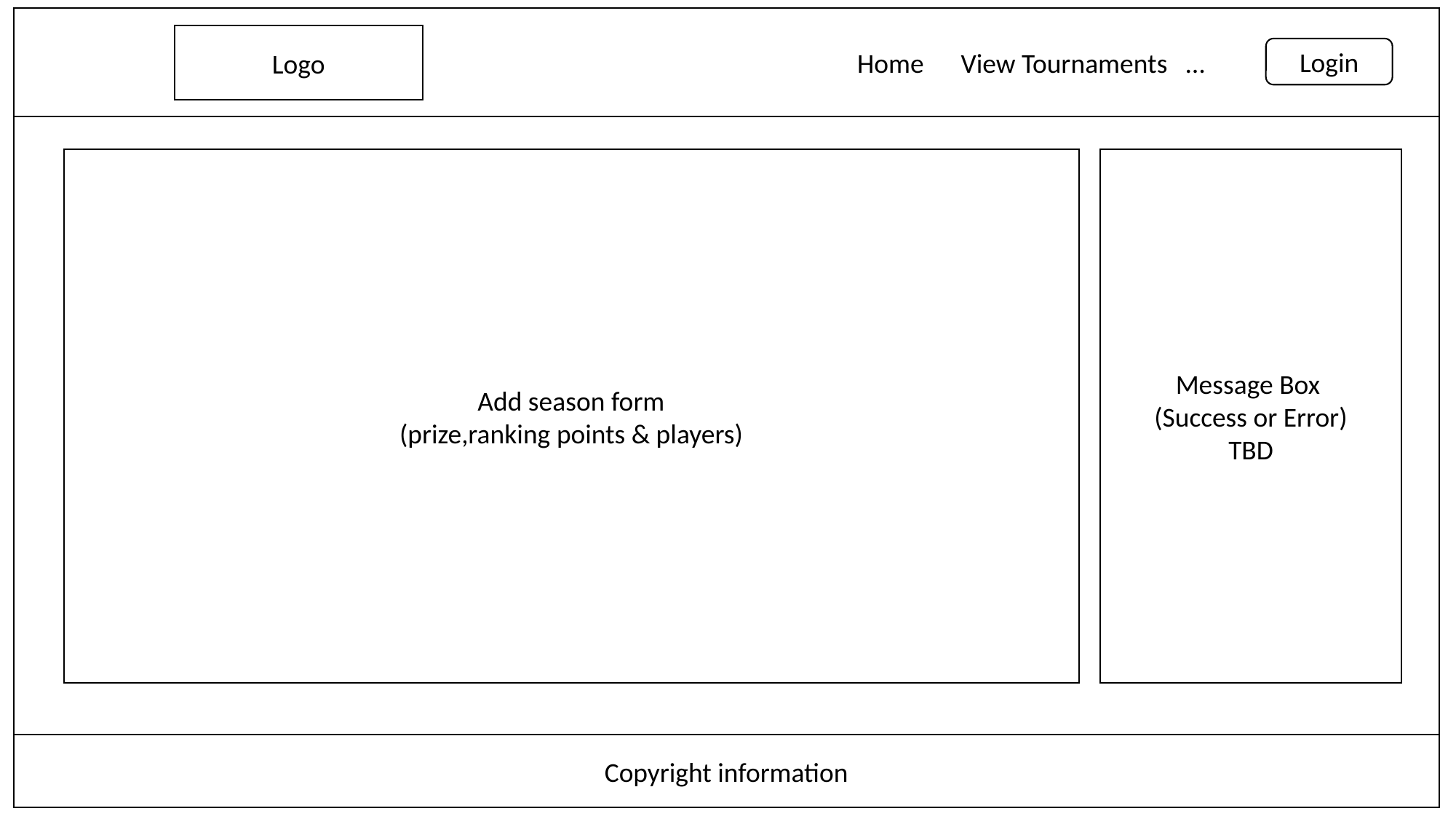

Logo
Login
Home      View Tournaments   …
Add season form
(prize,ranking points & players)
Message Box
(Success or Error)
TBD
Copyright information